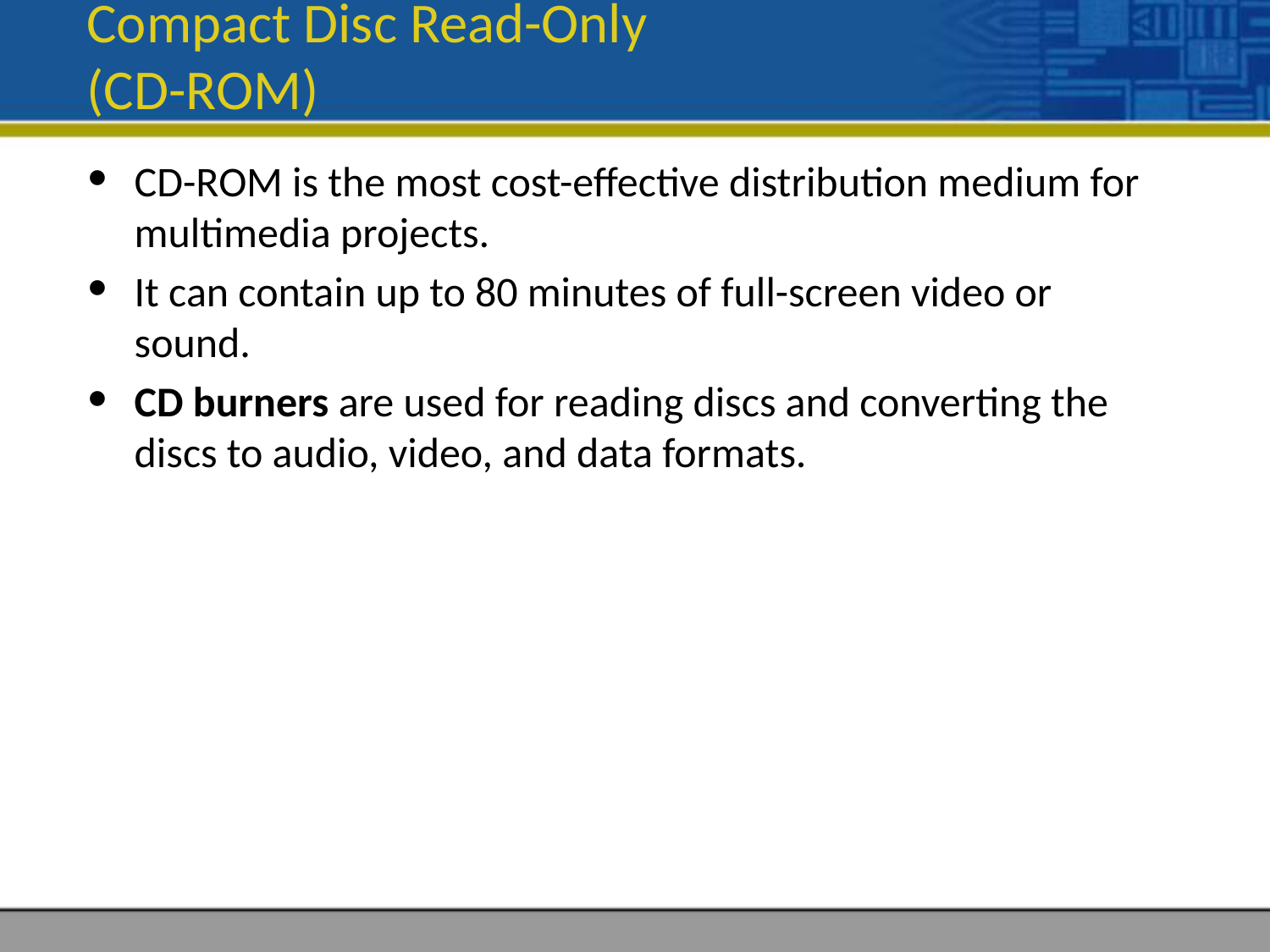

# Compact Disc Read-Only (CD-ROM)
CD-ROM is the most cost-effective distribution medium for multimedia projects.
It can contain up to 80 minutes of full-screen video or sound.
CD burners are used for reading discs and converting the discs to audio, video, and data formats.